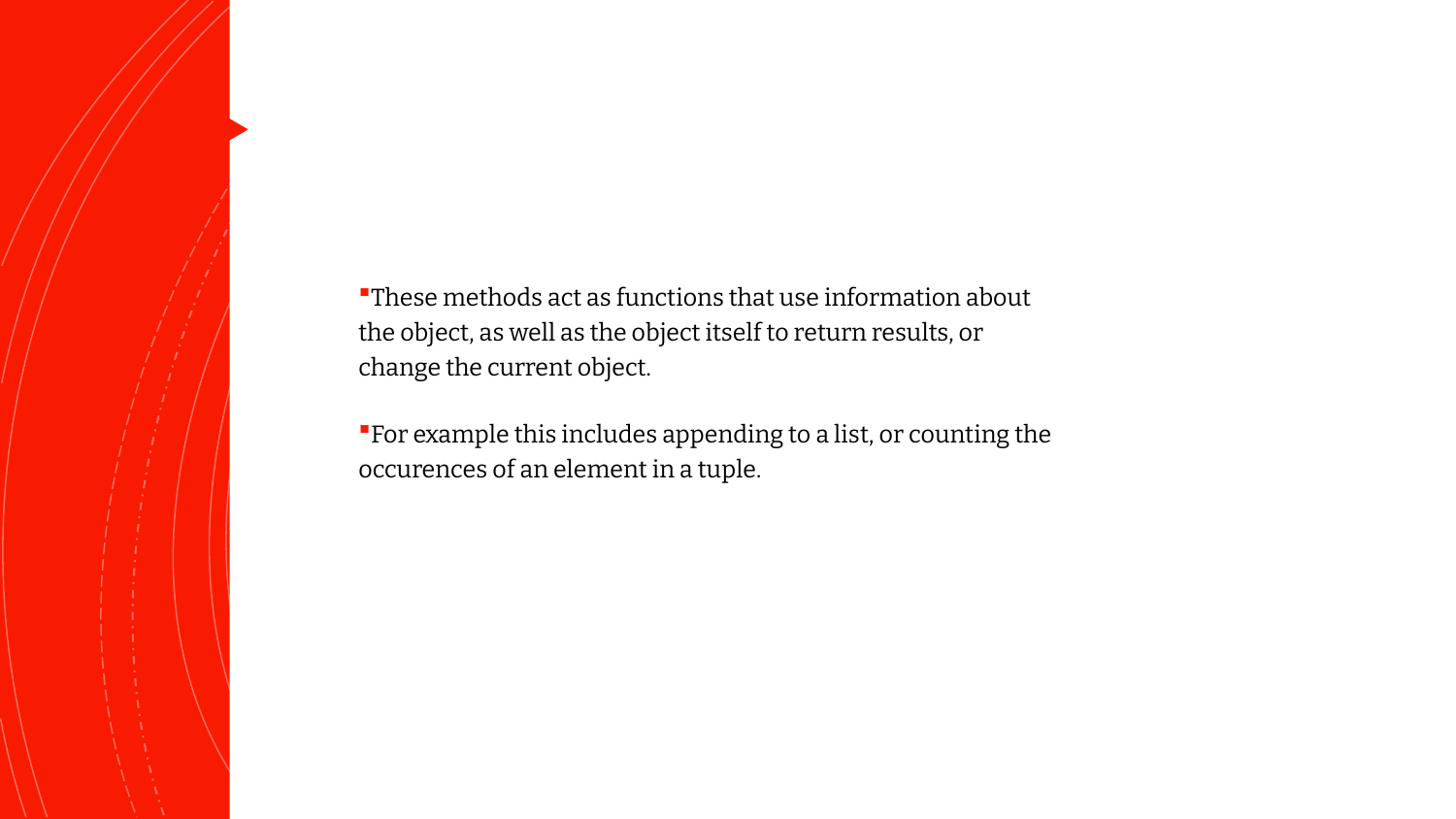

#

These methods act as functions that use information about the object, as well as the object itself to return results, or change the current object.
For example this includes appending to a list, or counting the occurences of an element in a tuple.